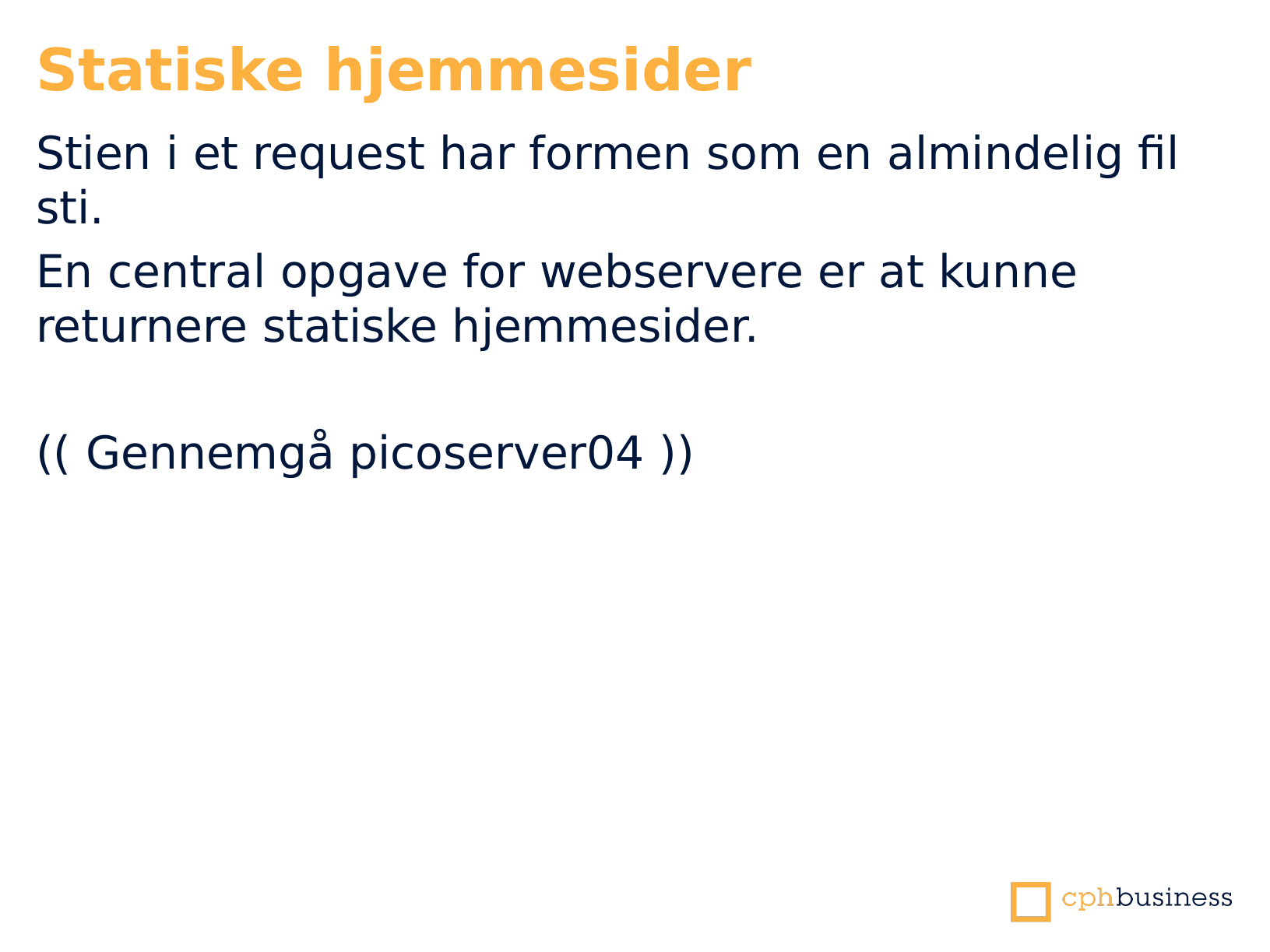

Statiske hjemmesider
Stien i et request har formen som en almindelig fil sti.
En central opgave for webservere er at kunne returnere statiske hjemmesider.

(( Gennemgå picoserver04 ))